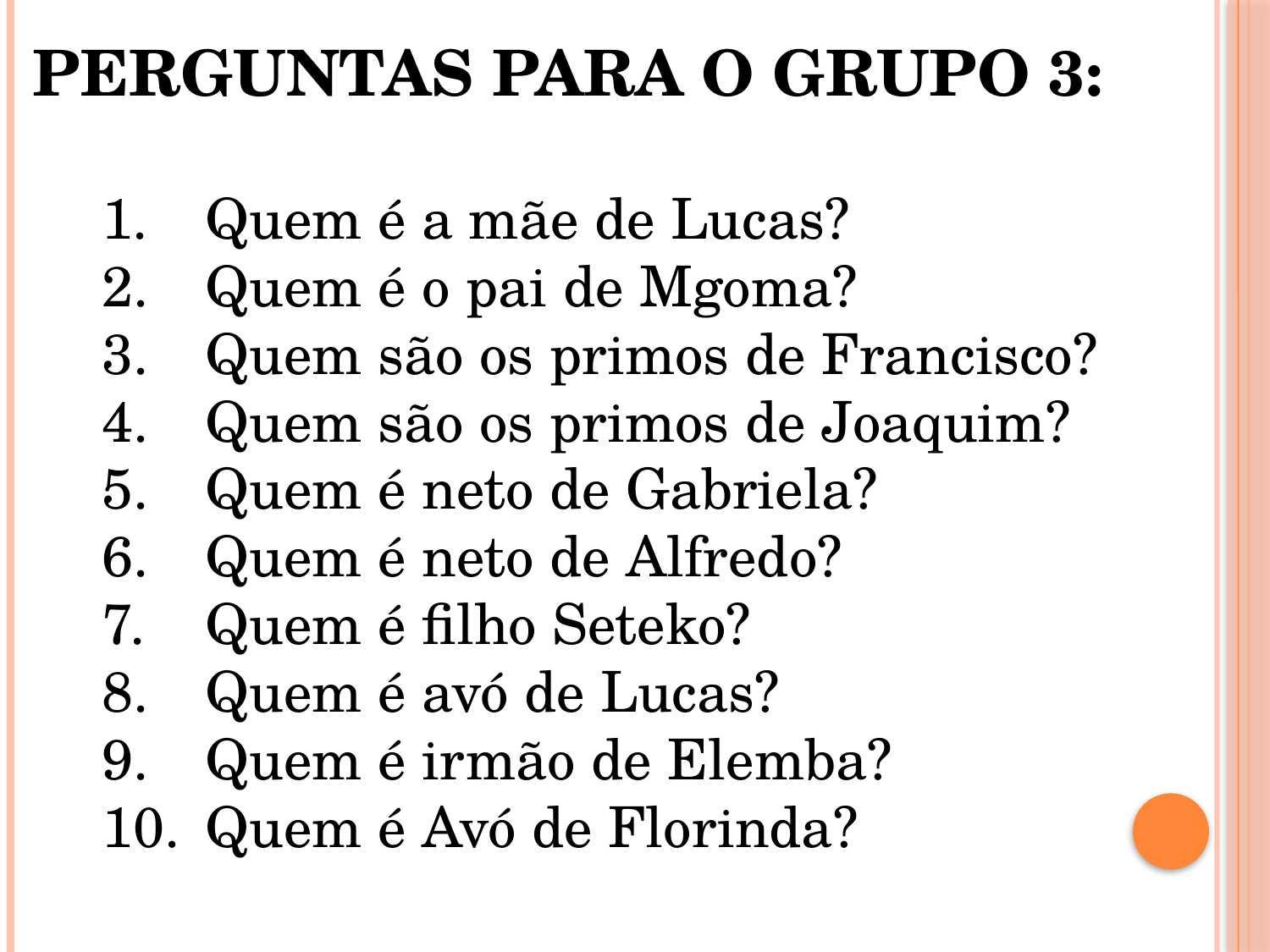

PERGUNTAS PARA O GRUPO 3:
Quem é a mãe de Lucas?
Quem é o pai de Mgoma?
Quem são os primos de Francisco?
Quem são os primos de Joaquim?
Quem é neto de Gabriela?
Quem é neto de Alfredo?
Quem é filho Seteko?
Quem é avó de Lucas?
Quem é irmão de Elemba?
Quem é Avó de Florinda?